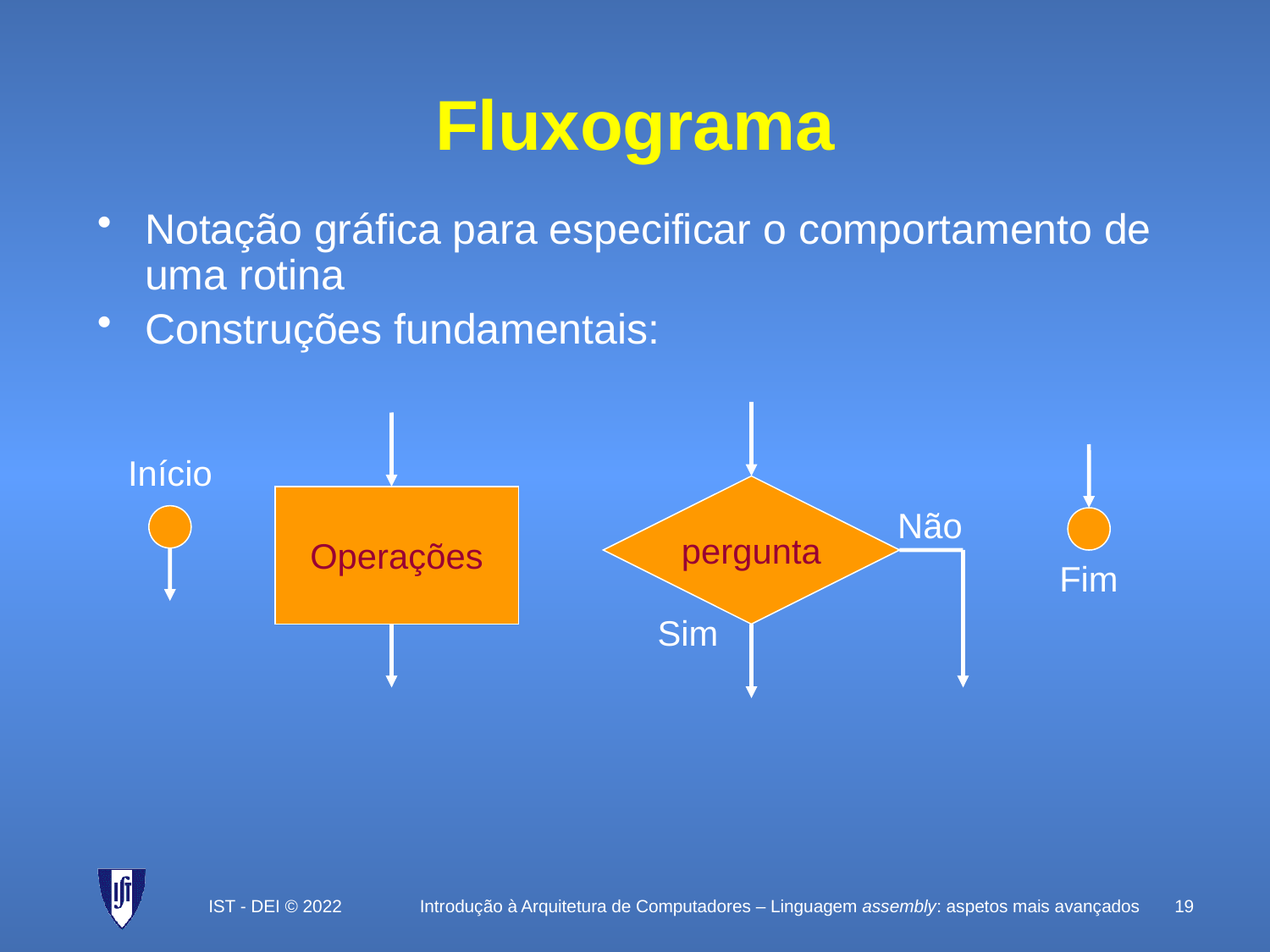

# Fluxograma
Notação gráfica para especificar o comportamento de uma rotina
Construções fundamentais:

pergunta
Não

Sim

Operações

Início

Fim
IST - DEI © 2022